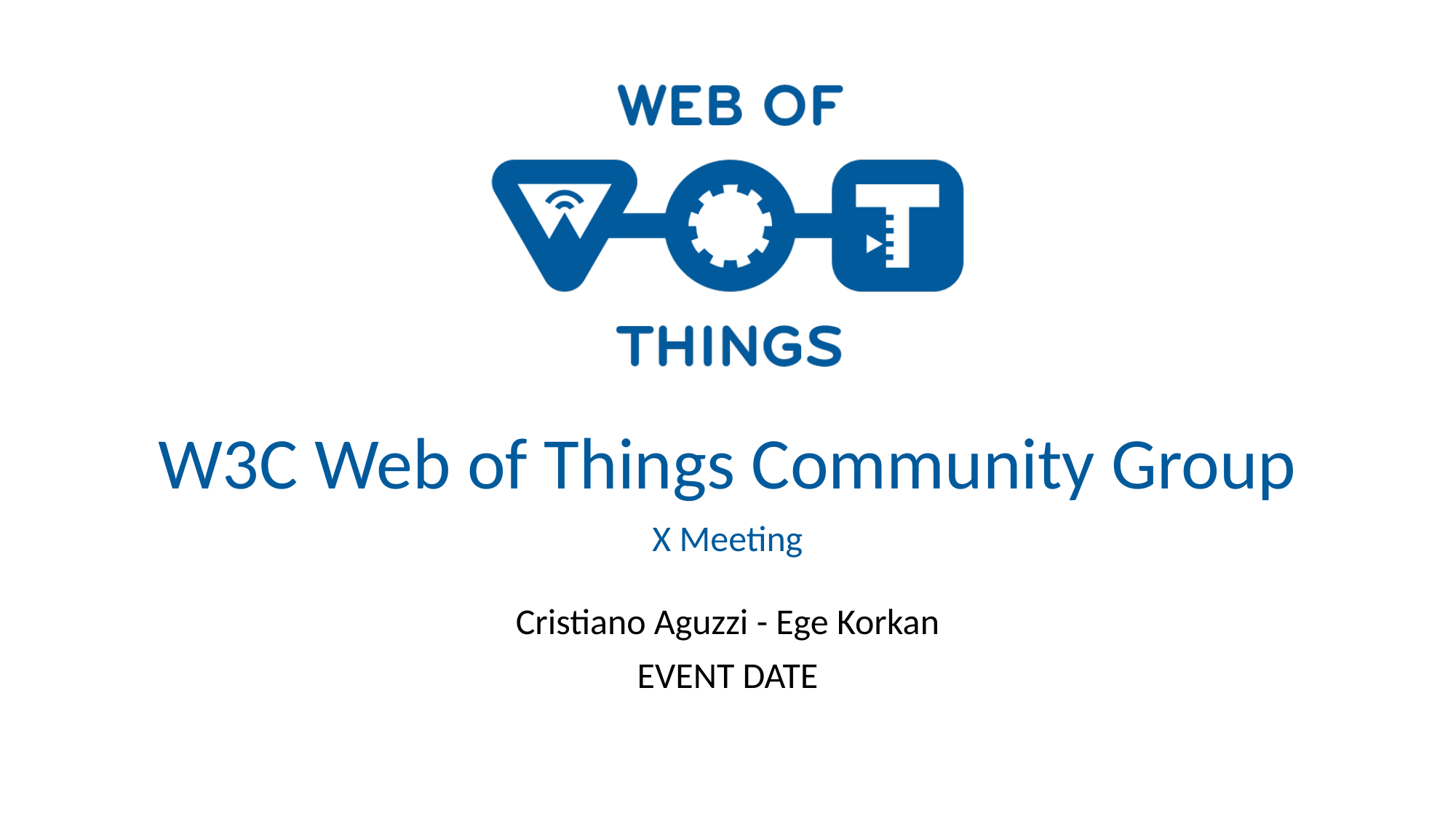

# W3C Web of Things Community Group
X Meeting
Cristiano Aguzzi - Ege Korkan
EVENT DATE